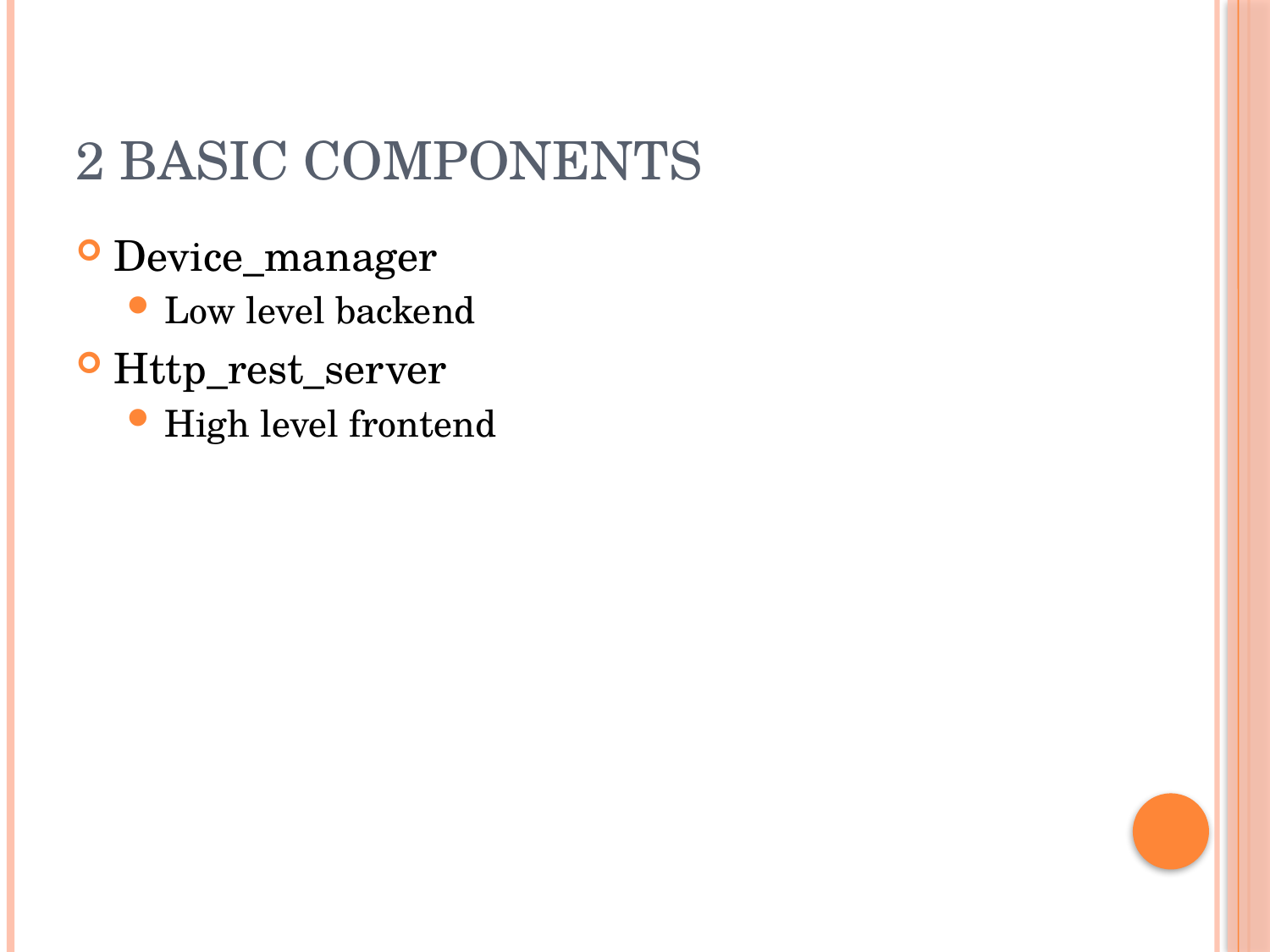

# 2 Basic Components
Device_manager
Low level backend
Http_rest_server
High level frontend